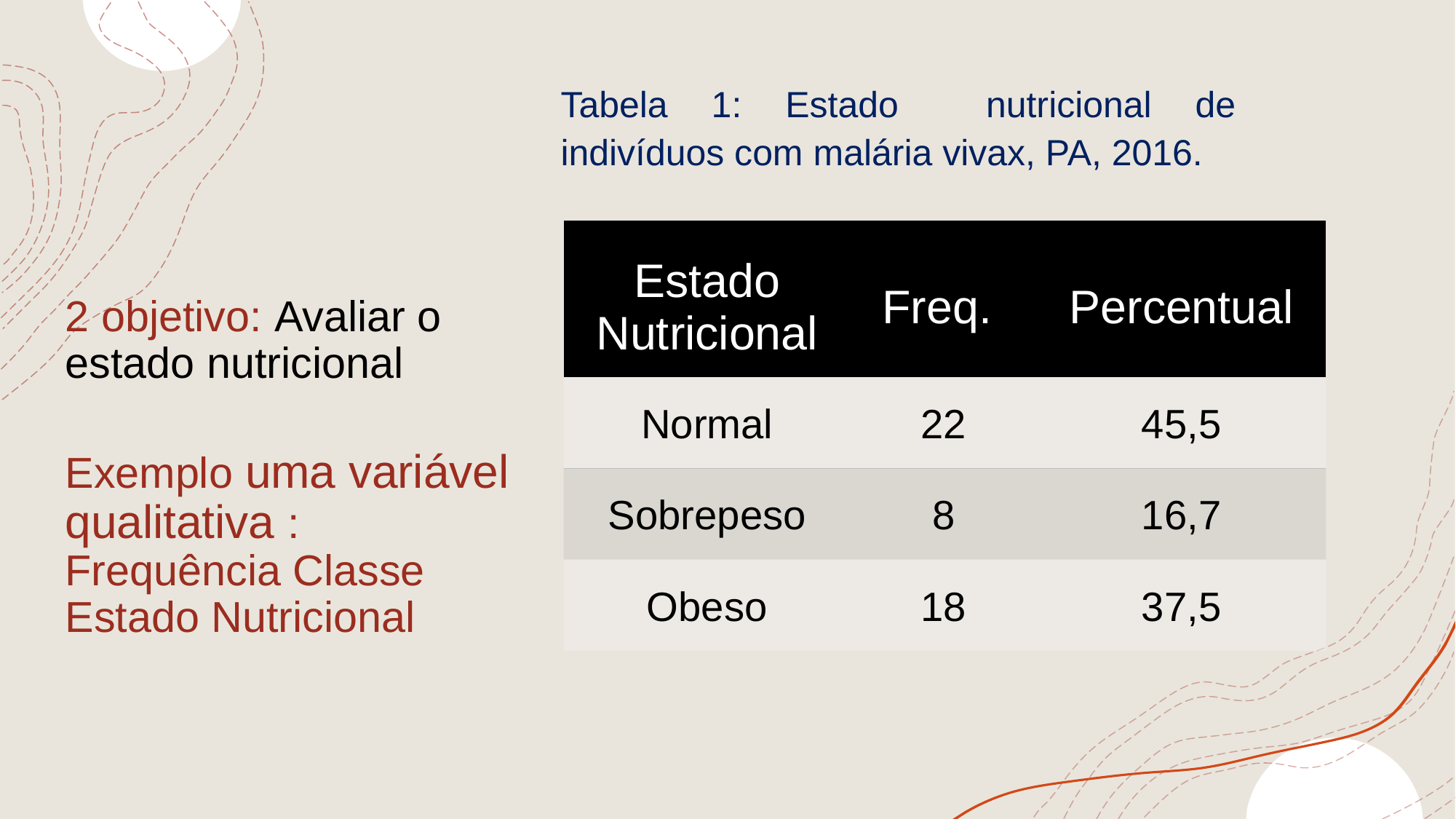

Tabela 1: Estado  nutricional de indivíduos com malária vivax, PA, 2016.
| Estado Nutricional | Freq. | Percentual |
| --- | --- | --- |
| Normal | 22 | 45,5 |
| Sobrepeso | 8 | 16,7 |
| Obeso | 18 | 37,5 |
2 objetivo: Avaliar o estado nutricional

Exemplo uma variável qualitativa : Frequência Classe Estado Nutricional